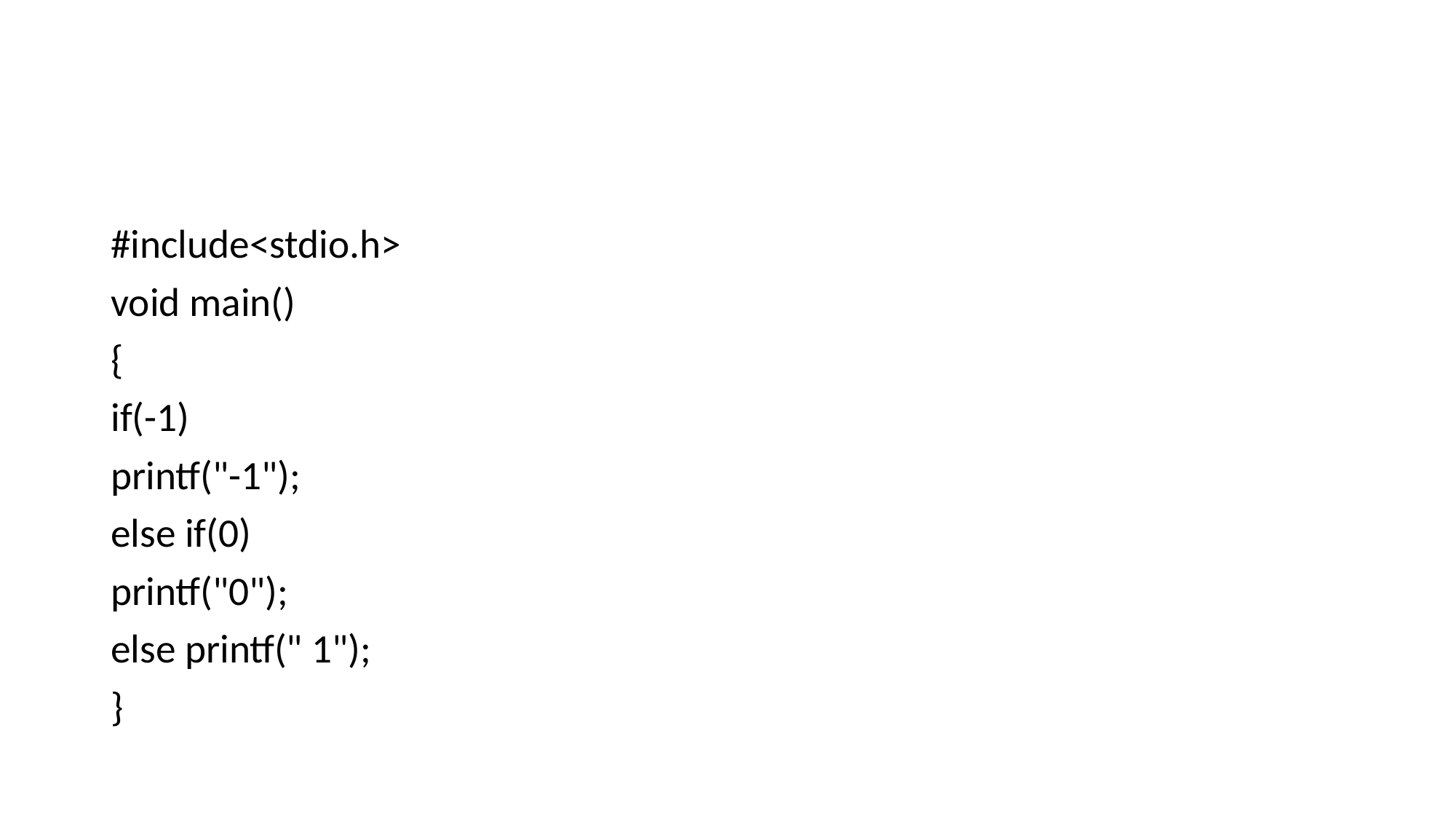

#
#include<stdio.h>
void main()
{
if(-1)
printf("-1");
else if(0)
printf("0");
else printf(" 1");
}